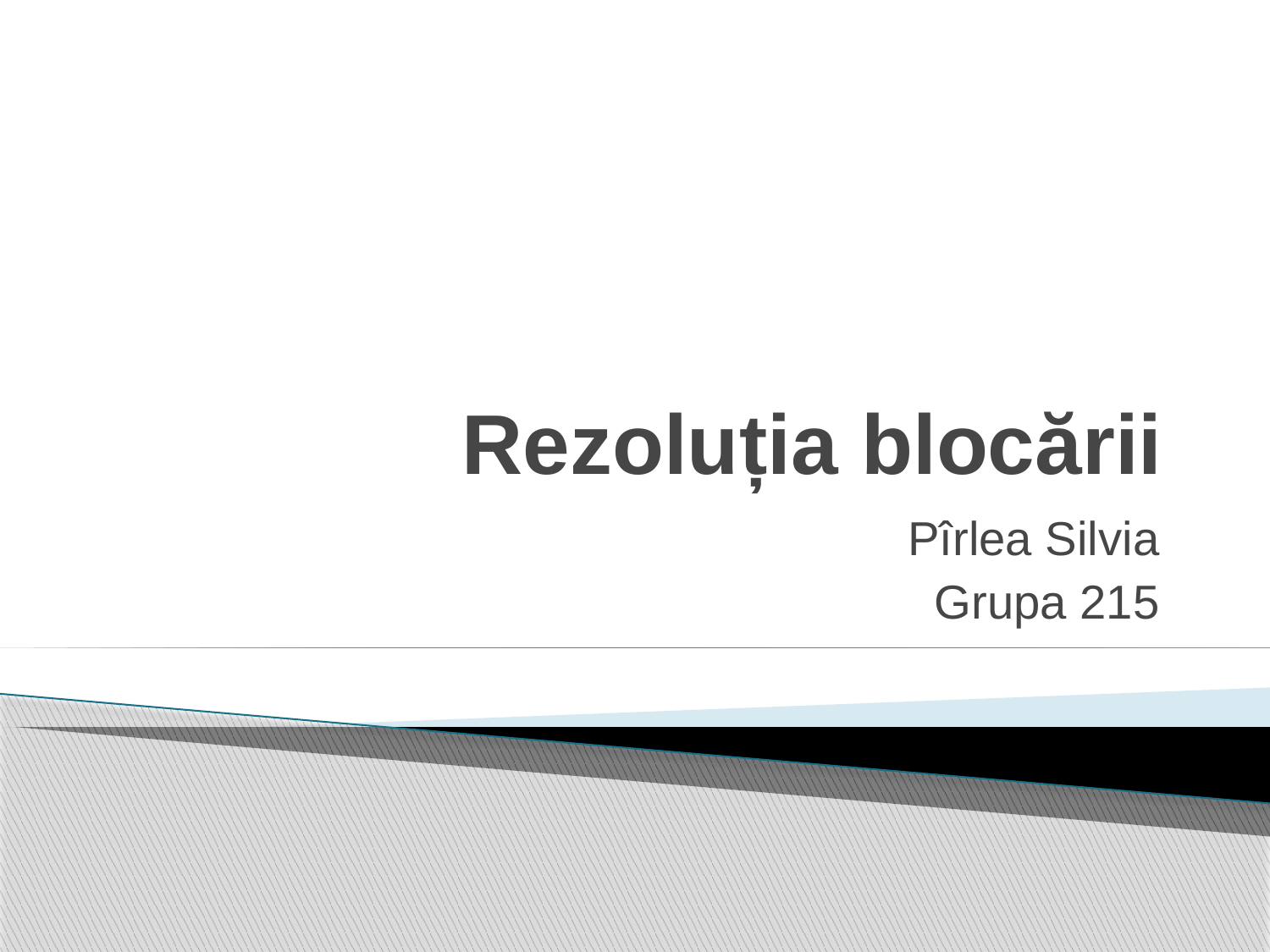

# Rezoluția blocării
Pîrlea Silvia
Grupa 215